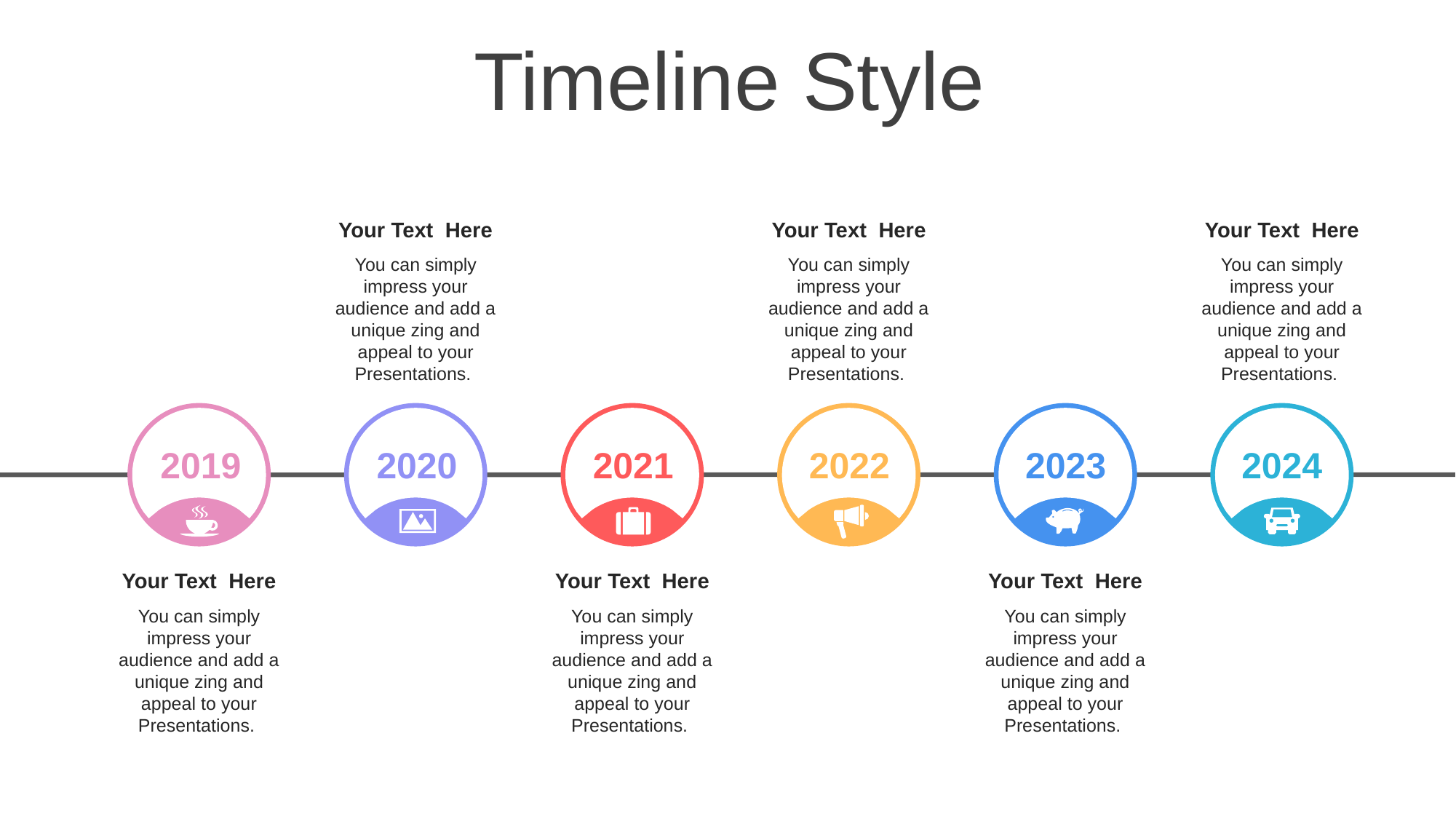

Timeline Style
Your Text  Here
Your Text  Here
Your Text  Here
You can simply impress your audience and add a unique zing and appeal to your Presentations.
You can simply impress your audience and add a unique zing and appeal to your Presentations.
You can simply impress your audience and add a unique zing and appeal to your Presentations.

2019
2020
2021
2022
2023
2024

Your Text  Here
Your Text  Here
Your Text  Here
You can simply impress your audience and add a unique zing and appeal to your Presentations.
You can simply impress your audience and add a unique zing and appeal to your Presentations.
You can simply impress your audience and add a unique zing and appeal to your Presentations.